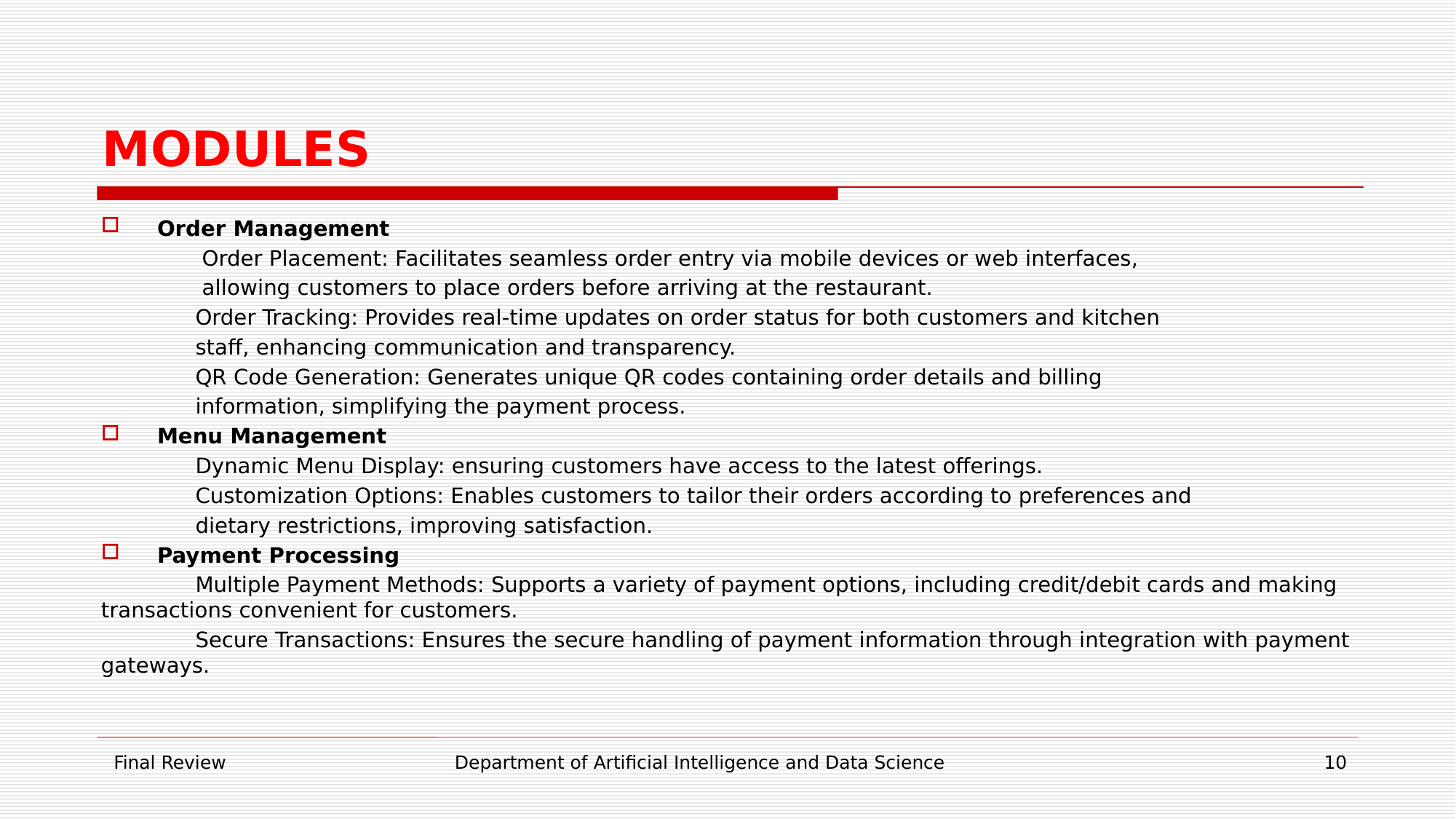

# MODULES
Order Management
               Order Placement: Facilitates seamless order entry via mobile devices or web interfaces,
               allowing customers to place orders before arriving at the restaurant.
              Order Tracking: Provides real-time updates on order status for both customers and kitchen
              staff, enhancing communication and transparency.
              QR Code Generation: Generates unique QR codes containing order details and billing
              information, simplifying the payment process.
Menu Management
              Dynamic Menu Display: ensuring customers have access to the latest offerings.
              Customization Options: Enables customers to tailor their orders according to preferences and
              dietary restrictions, improving satisfaction.
Payment Processing
              Multiple Payment Methods: Supports a variety of payment options, including credit/debit cards and making transactions convenient for customers.
              Secure Transactions: Ensures the secure handling of payment information through integration with payment gateways.
 Final Review

Department of Artificial Intelligence and Data Science
10